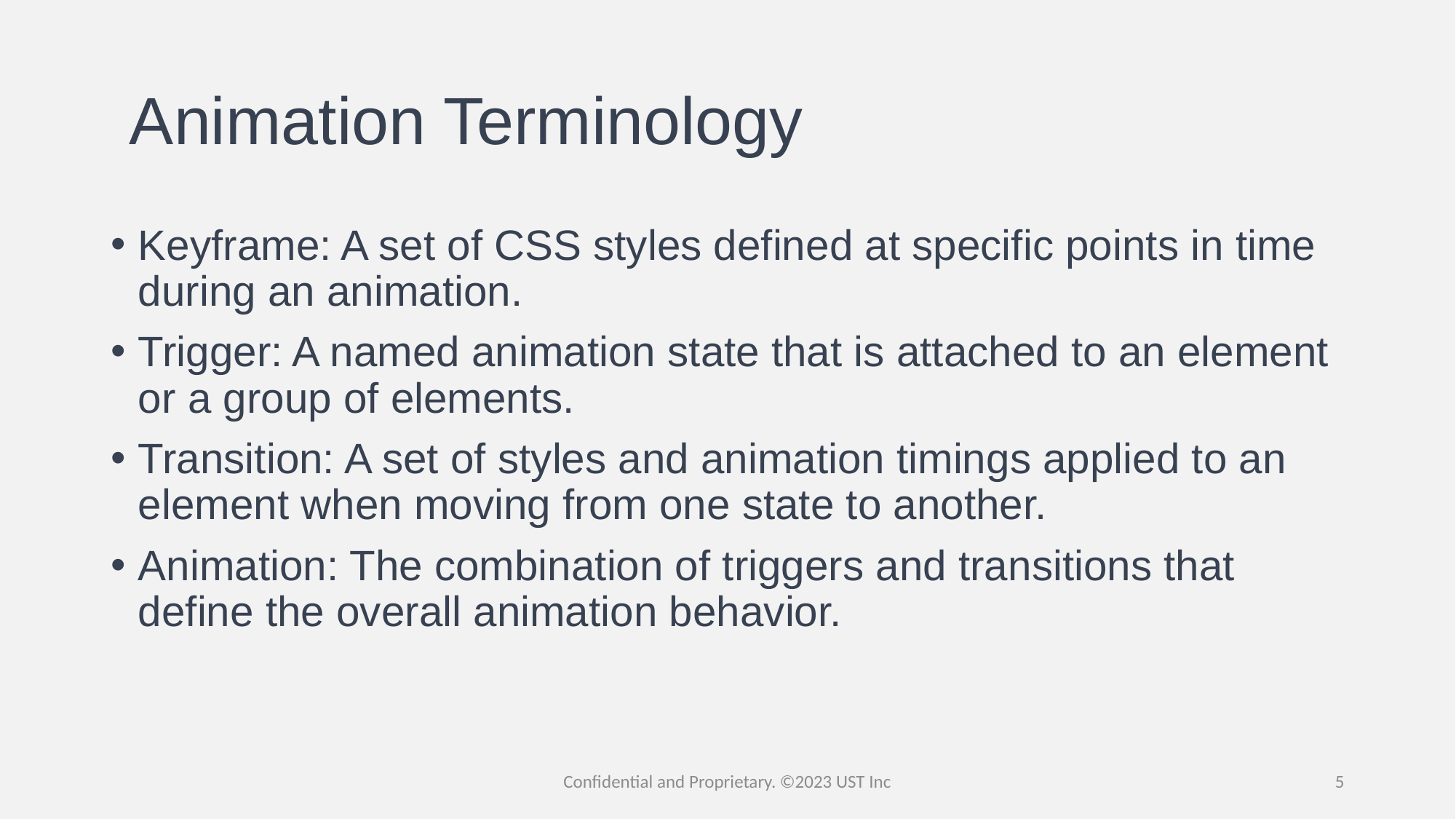

# Animation Terminology
Keyframe: A set of CSS styles defined at specific points in time during an animation.
Trigger: A named animation state that is attached to an element or a group of elements.
Transition: A set of styles and animation timings applied to an element when moving from one state to another.
Animation: The combination of triggers and transitions that define the overall animation behavior.

Confidential and Proprietary. ©2023 UST Inc
5